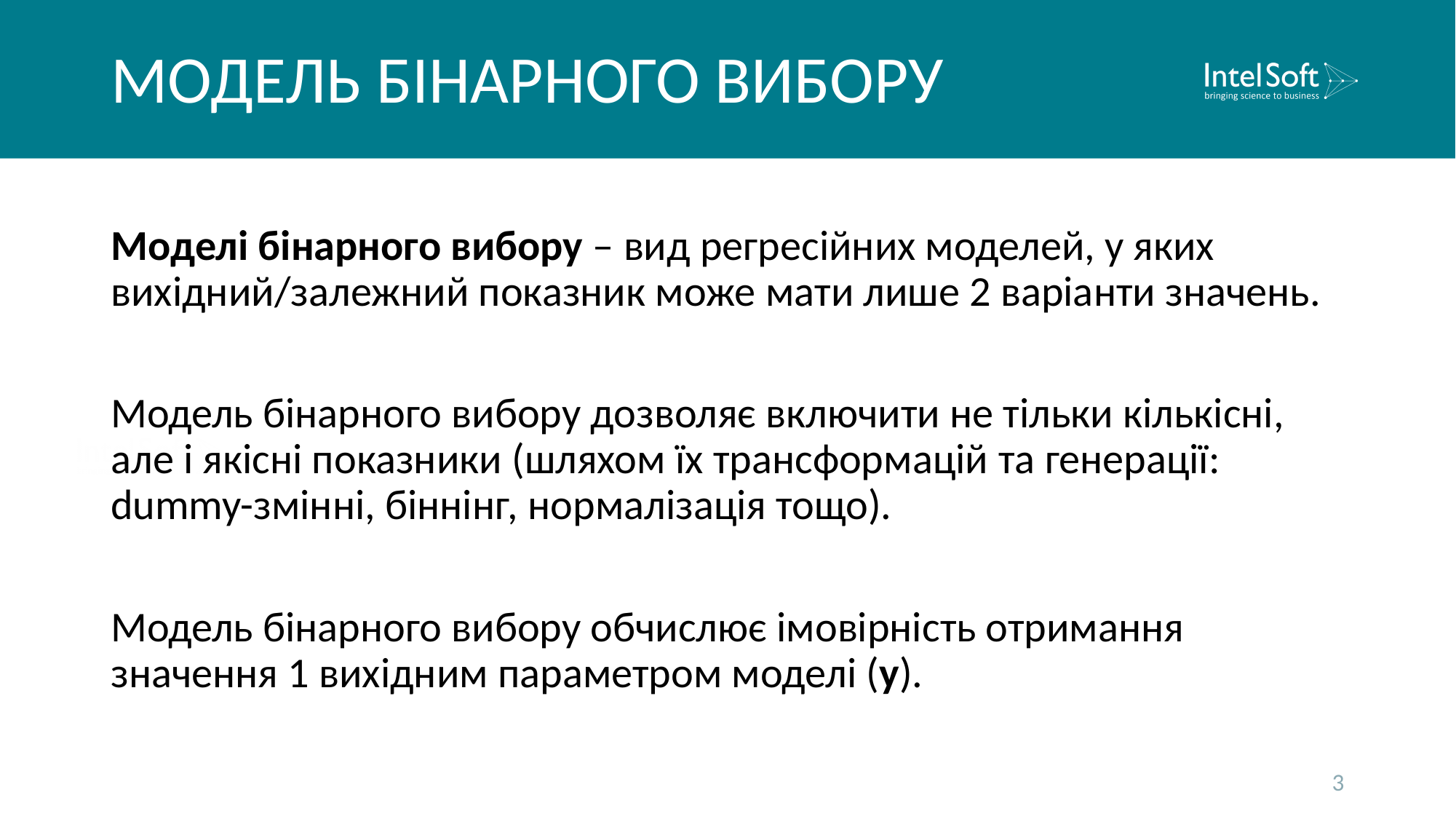

# МОДЕЛЬ БІНАРНОГО ВИБОРУ
Моделі бінарного вибору – вид регресійних моделей, у яких вихідний/залежний показник може мати лише 2 варіанти значень.

Модель бінарного вибору дозволяє включити не тільки кількісні, але і якісні показники (шляхом їх трансформацій та генерації: dummy-змінні, біннінг, нормалізація тощо).

Модель бінарного вибору обчислює імовірність отримання значення 1 вихідним параметром моделі (y).
3